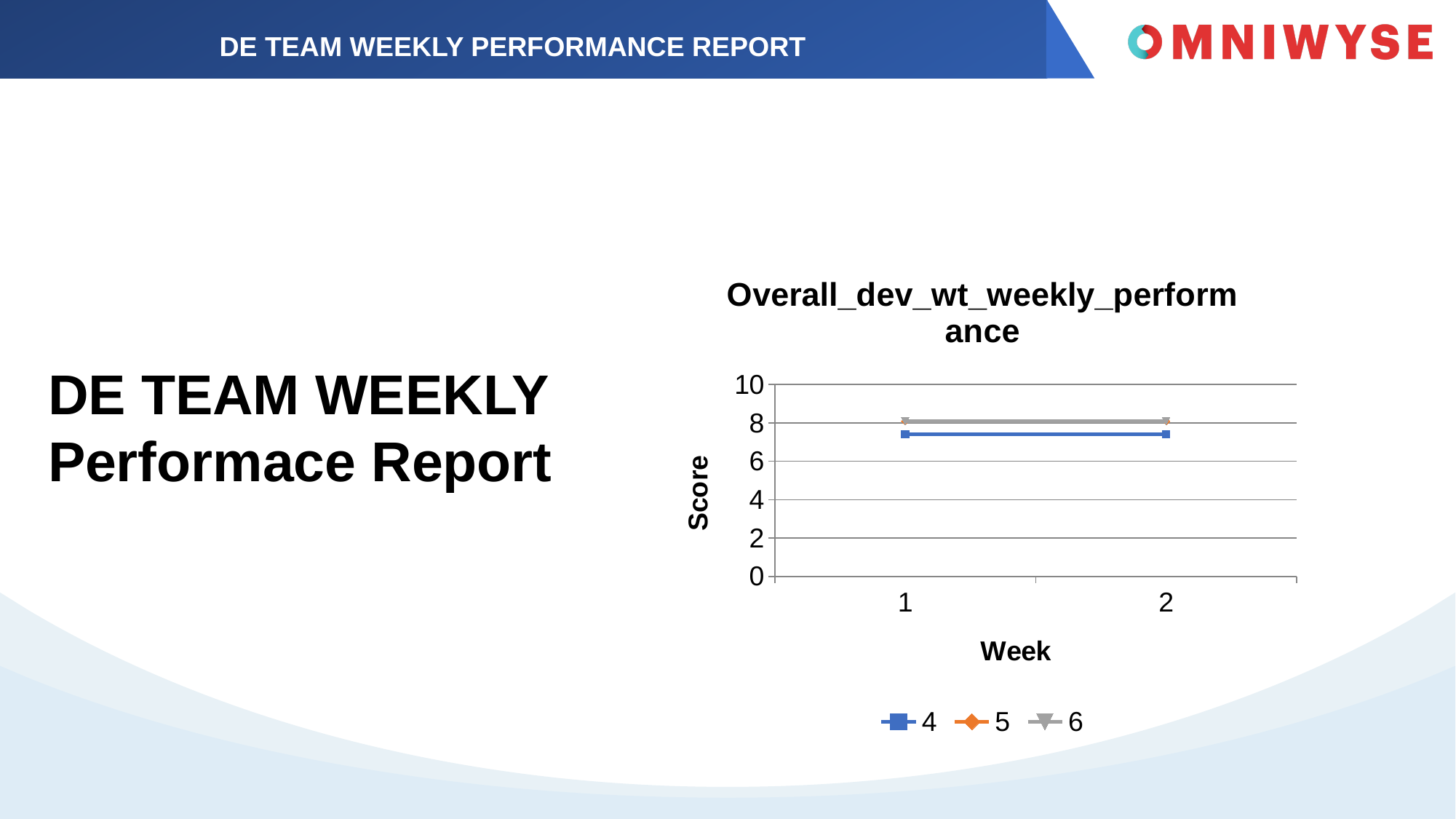

DE TEAM WEEKLY PERFORMANCE REPORT

### Chart: Overall_dev_wt_weekly_performance

| Category | 4 | 5 | 6 |
|---|---|---|---|
| 1 | 7.4 | 8.1 | 8.1 |
| 2 | 7.4 | 8.1 | 8.1 |
DE TEAM WEEKLY
Performace Report